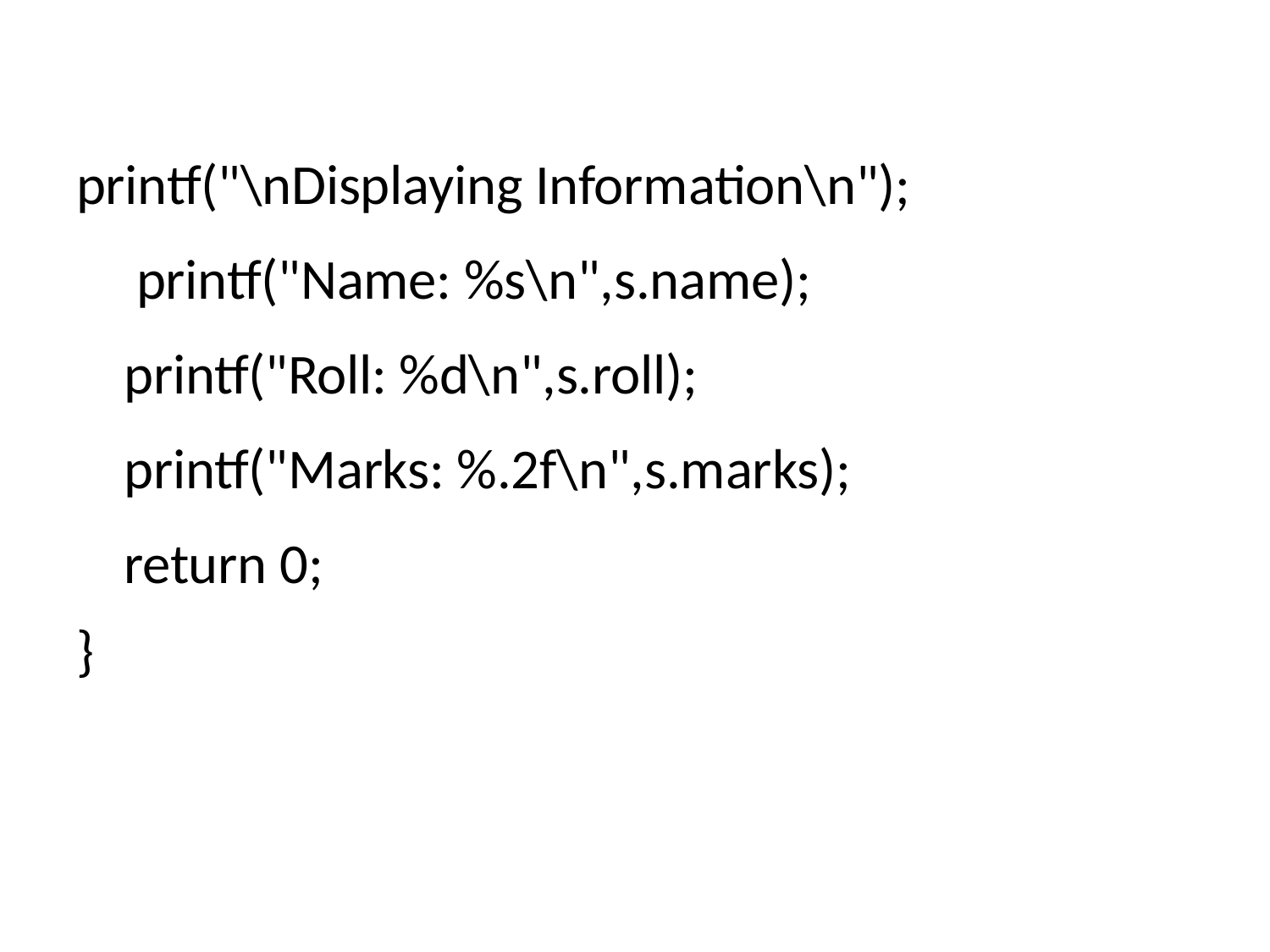

printf("\nDisplaying Information\n");  printf("Name: %s\n",s.name);  printf("Roll: %d\n",s.roll);  printf("Marks: %.2f\n",s.marks);  return 0;
}